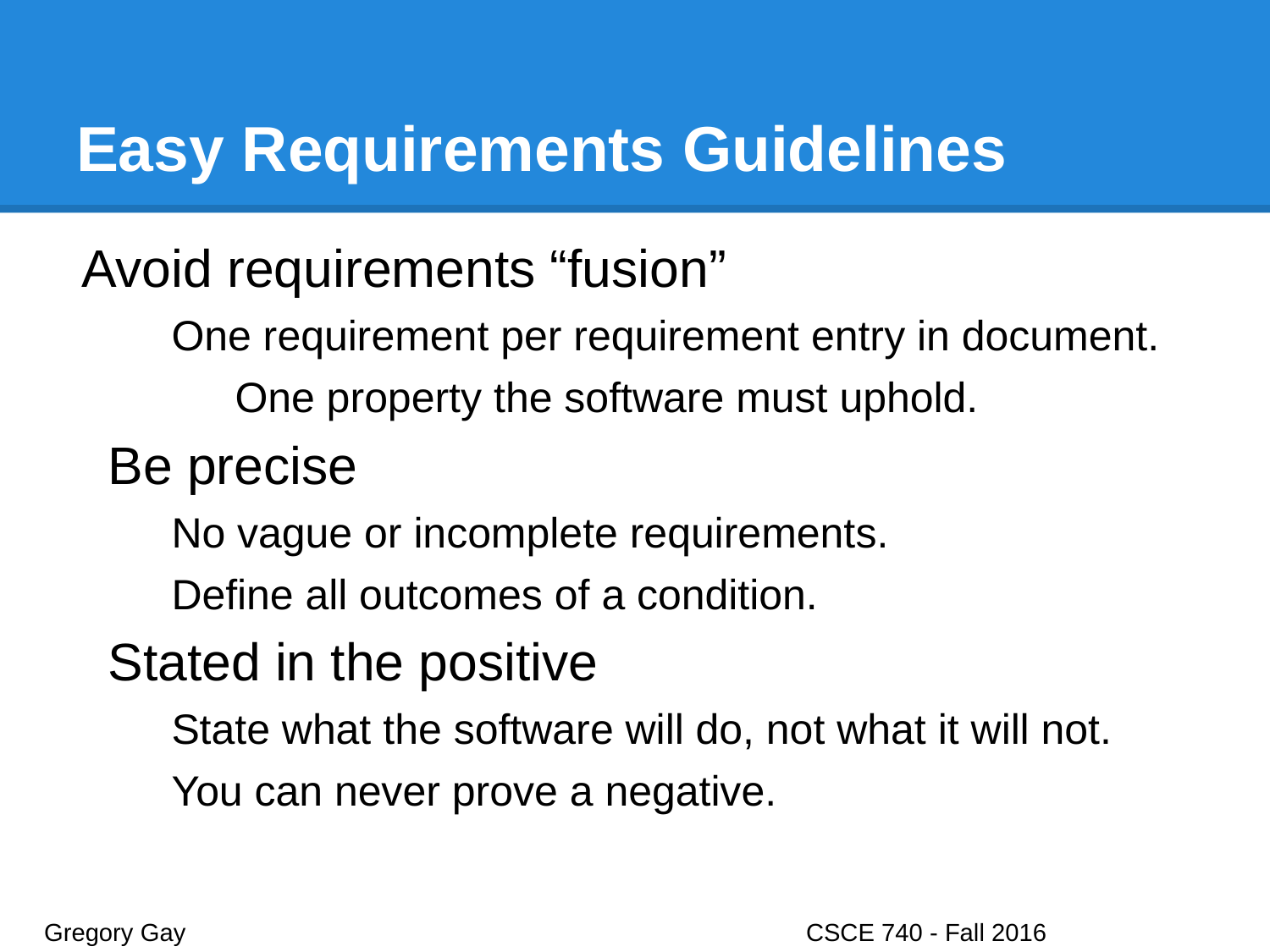

# Easy Requirements Guidelines
Avoid requirements “fusion”
One requirement per requirement entry in document.
One property the software must uphold.
Be precise
No vague or incomplete requirements.
Define all outcomes of a condition.
Stated in the positive
State what the software will do, not what it will not.
You can never prove a negative.
Gregory Gay					CSCE 740 - Fall 2016								4